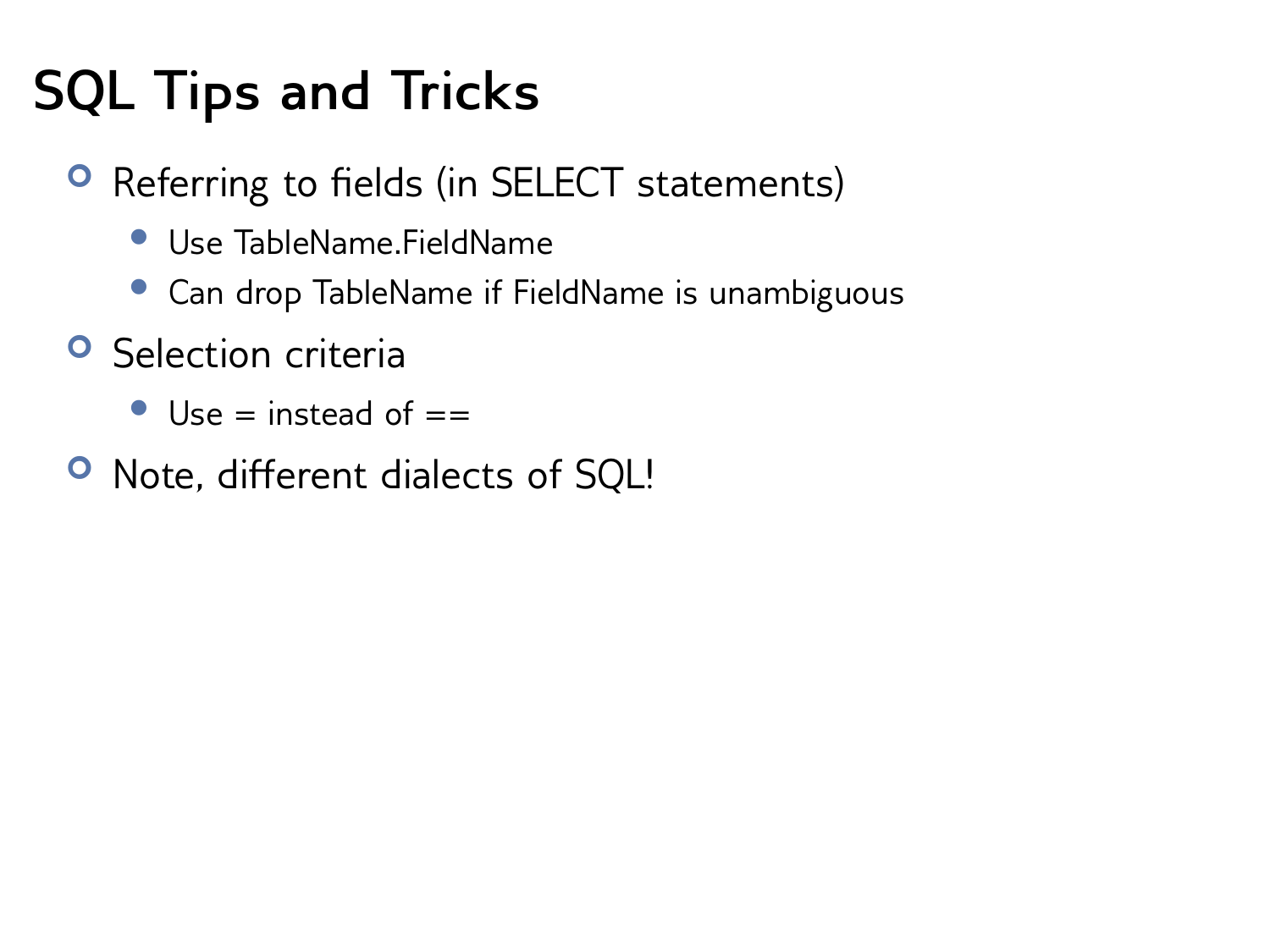

# SQL Tips and Tricks
Referring to fields (in SELECT statements)
Use TableName.FieldName
Can drop TableName if FieldName is unambiguous
Selection criteria
Use = instead of ==
Note, different dialects of SQL!